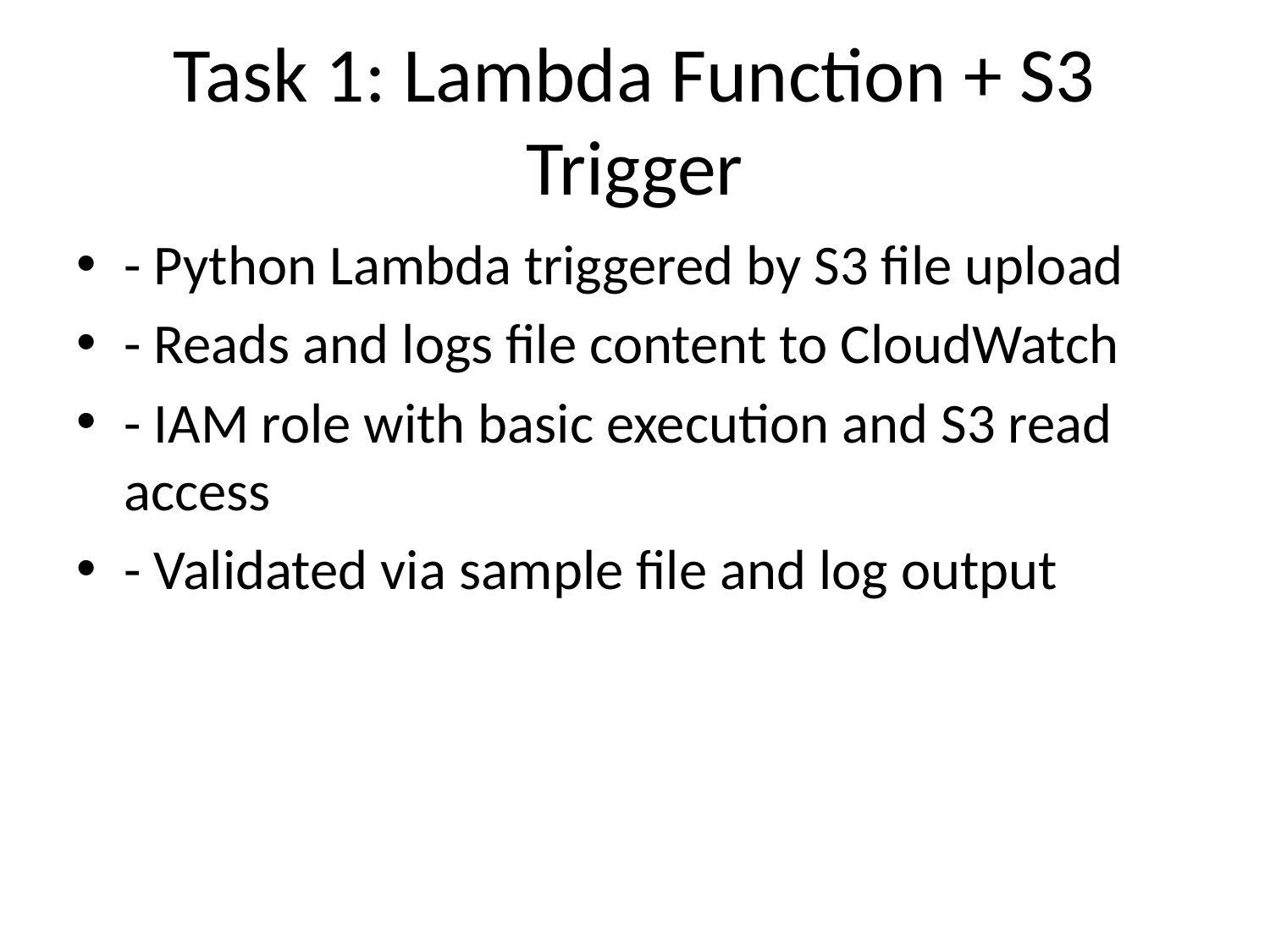

# Task 1: Lambda Function + S3 Trigger
- Python Lambda triggered by S3 file upload
- Reads and logs file content to CloudWatch
- IAM role with basic execution and S3 read access
- Validated via sample file and log output